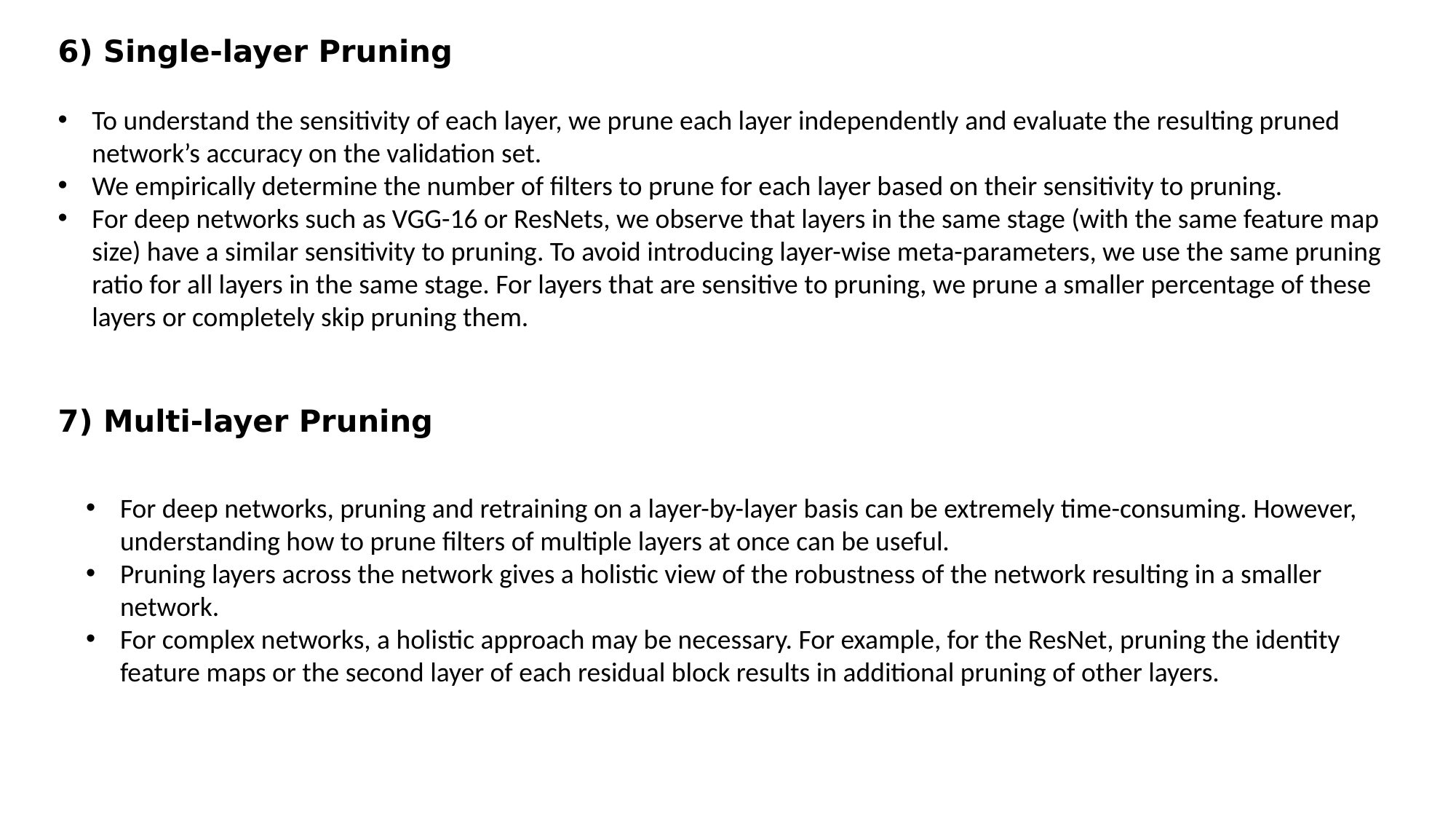

6) Single-layer Pruning
To understand the sensitivity of each layer, we prune each layer independently and evaluate the resulting pruned network’s accuracy on the validation set.
We empirically determine the number of filters to prune for each layer based on their sensitivity to pruning.
For deep networks such as VGG-16 or ResNets, we observe that layers in the same stage (with the same feature map size) have a similar sensitivity to pruning. To avoid introducing layer-wise meta-parameters, we use the same pruning ratio for all layers in the same stage. For layers that are sensitive to pruning, we prune a smaller percentage of these layers or completely skip pruning them.
7) Multi-layer Pruning
For deep networks, pruning and retraining on a layer-by-layer basis can be extremely time-consuming. However, understanding how to prune filters of multiple layers at once can be useful.
Pruning layers across the network gives a holistic view of the robustness of the network resulting in a smaller network.
For complex networks, a holistic approach may be necessary. For example, for the ResNet, pruning the identity feature maps or the second layer of each residual block results in additional pruning of other layers.